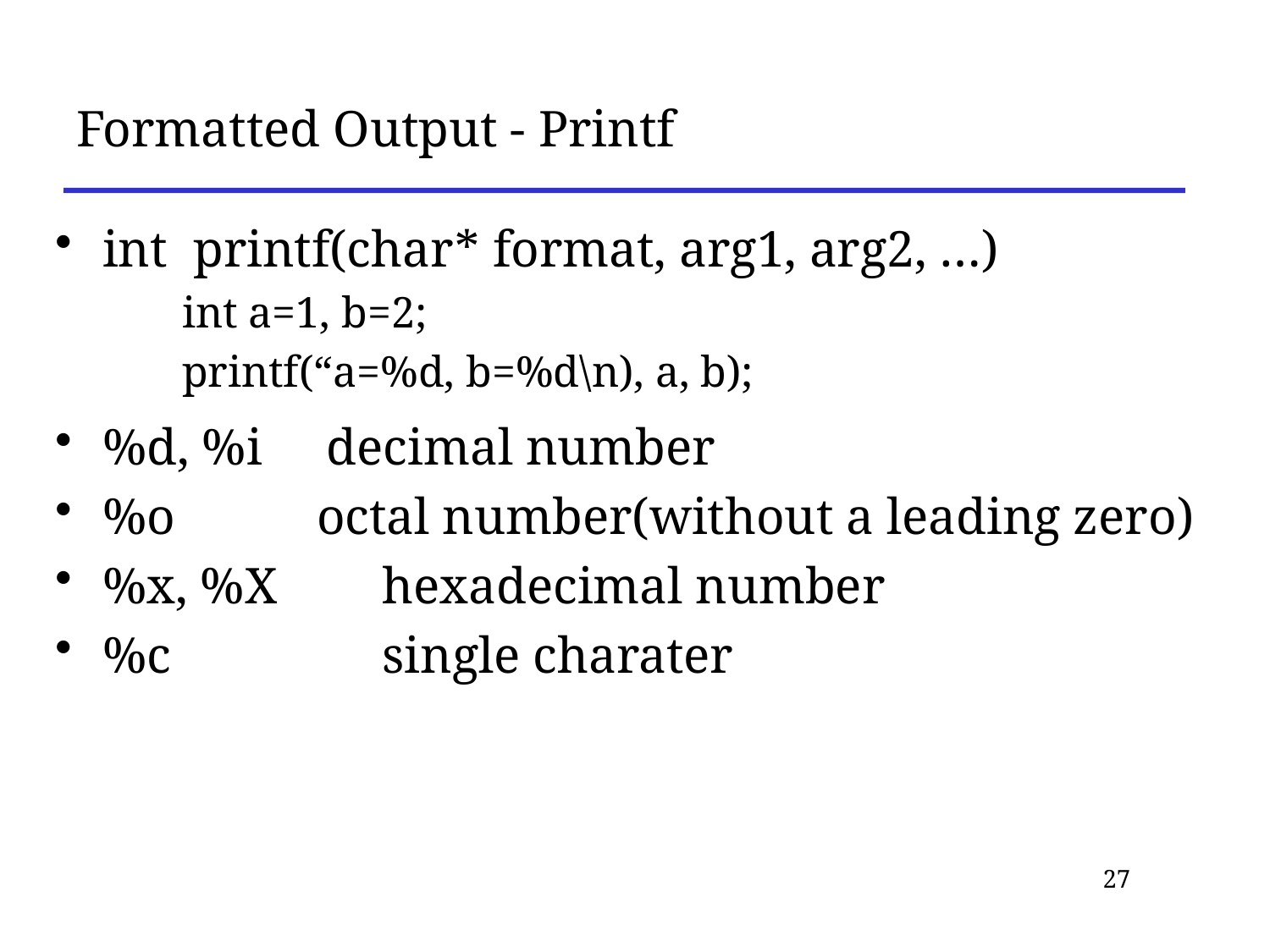

# Formatted Output - Printf
int  printf(char* format, arg1, arg2, …)
	int a=1, b=2;
	printf(“a=%d, b=%d\n), a, b);
%d, %i     decimal number
%o           octal number(without a leading zero)
%x, %X	  hexadecimal number
%c		  single charater
27